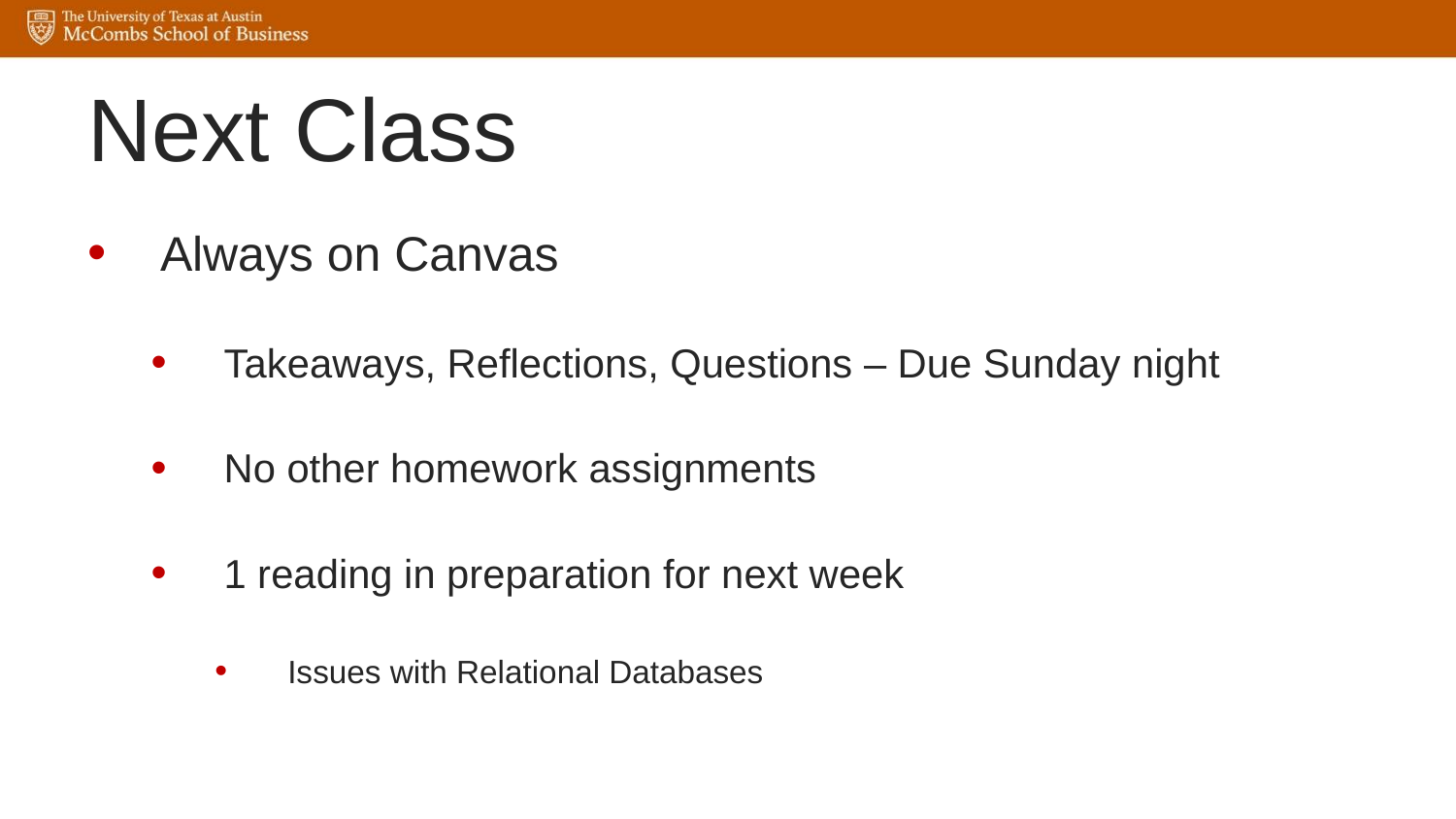

# Next Class
Always on Canvas
Takeaways, Reflections, Questions – Due Sunday night
No other homework assignments
1 reading in preparation for next week
Issues with Relational Databases